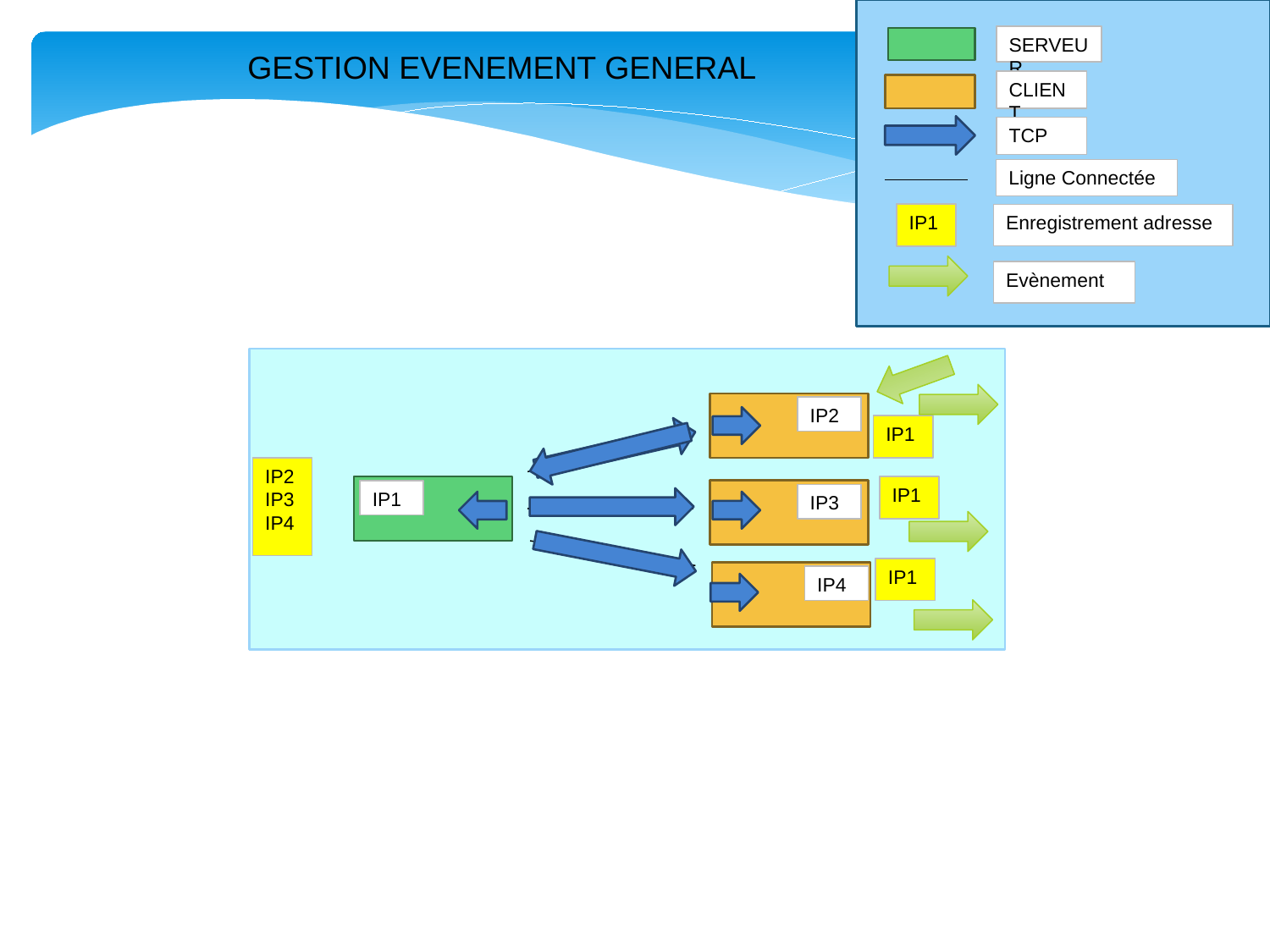

SERVEUR

GESTION EVENEMENT GENERAL
CLIENT

TCP
Ligne Connectée
IP1
Enregistrement adresse

Evènement

IP2

IP1

IP2
IP3
IP4

IP1
IP1

IP3

IP1

IP4